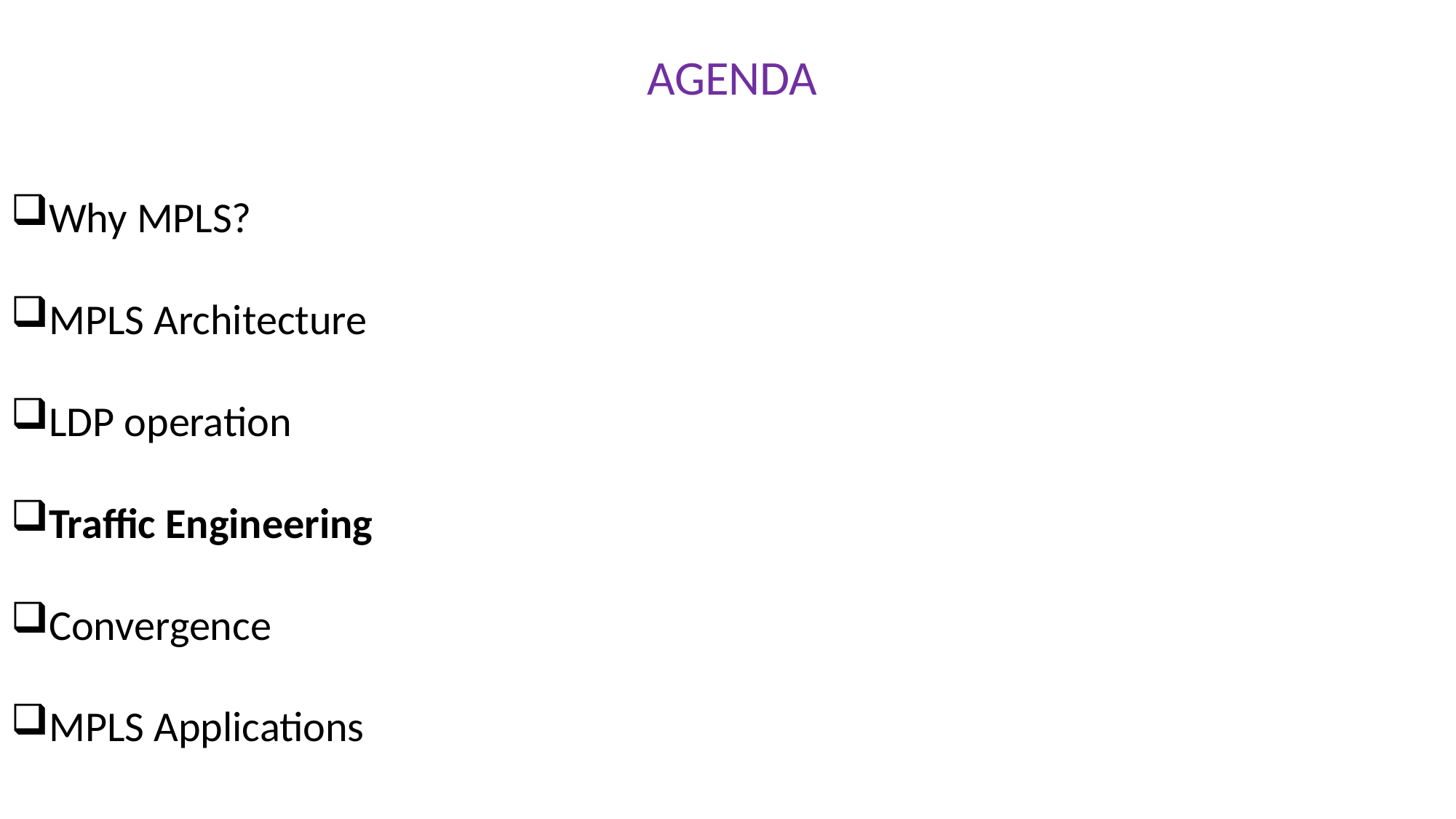

AGENDA

Why MPLS?

MPLS Architecture

LDP operation

Traffic Engineering

Convergence

MPLS Applications